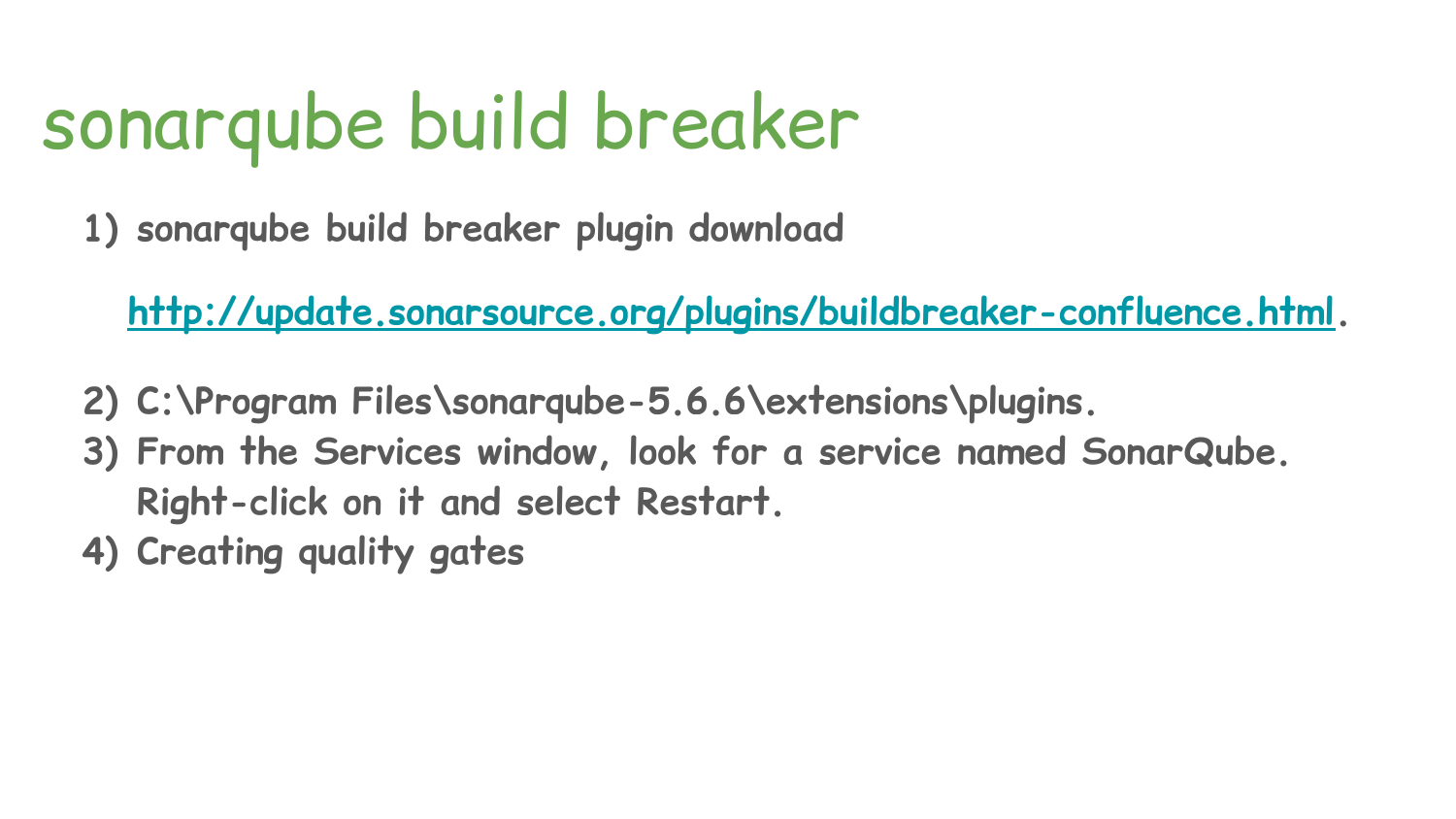

# sonarqube build breaker

sonarqube build breaker plugin download
    http://update.sonarsource.org/plugins/buildbreaker-confluence.html.
C:\Program Files\sonarqube-5.6.6\extensions\plugins.
From the Services window, look for a service named SonarQube. Right-click on it and select Restart.
Creating quality gates